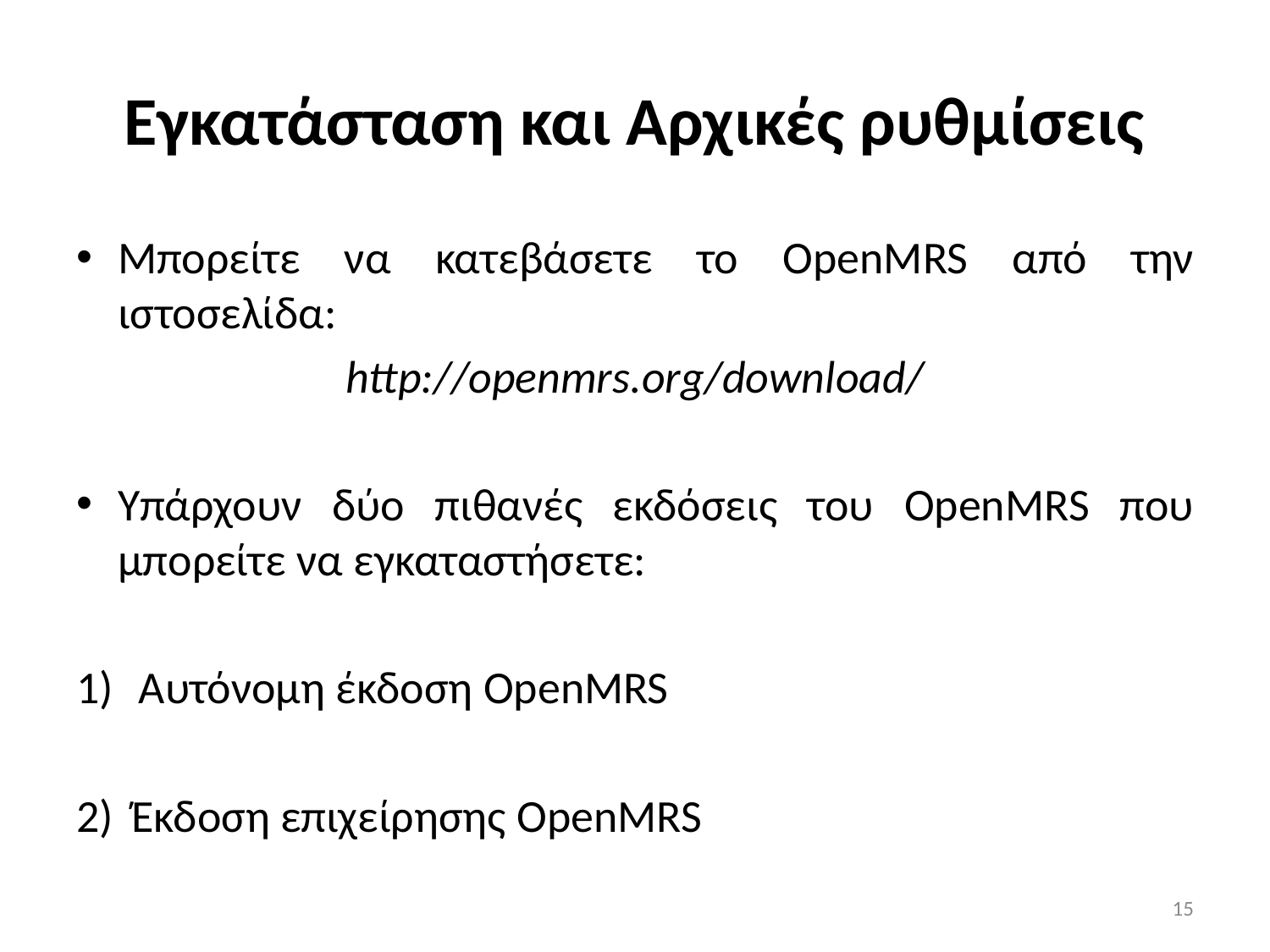

# Εγκατάσταση και Αρχικές ρυθμίσεις
Μπορείτε να κατεβάσετε το OpenMRS από την ιστοσελίδα:
http://openmrs.org/download/

Υπάρχουν δύο πιθανές εκδόσεις του OpenMRS που μπορείτε να εγκαταστήσετε:

Aυτόνομη έκδοση OpenMRS

Έκδοση επιχείρησης OpenMRS
15